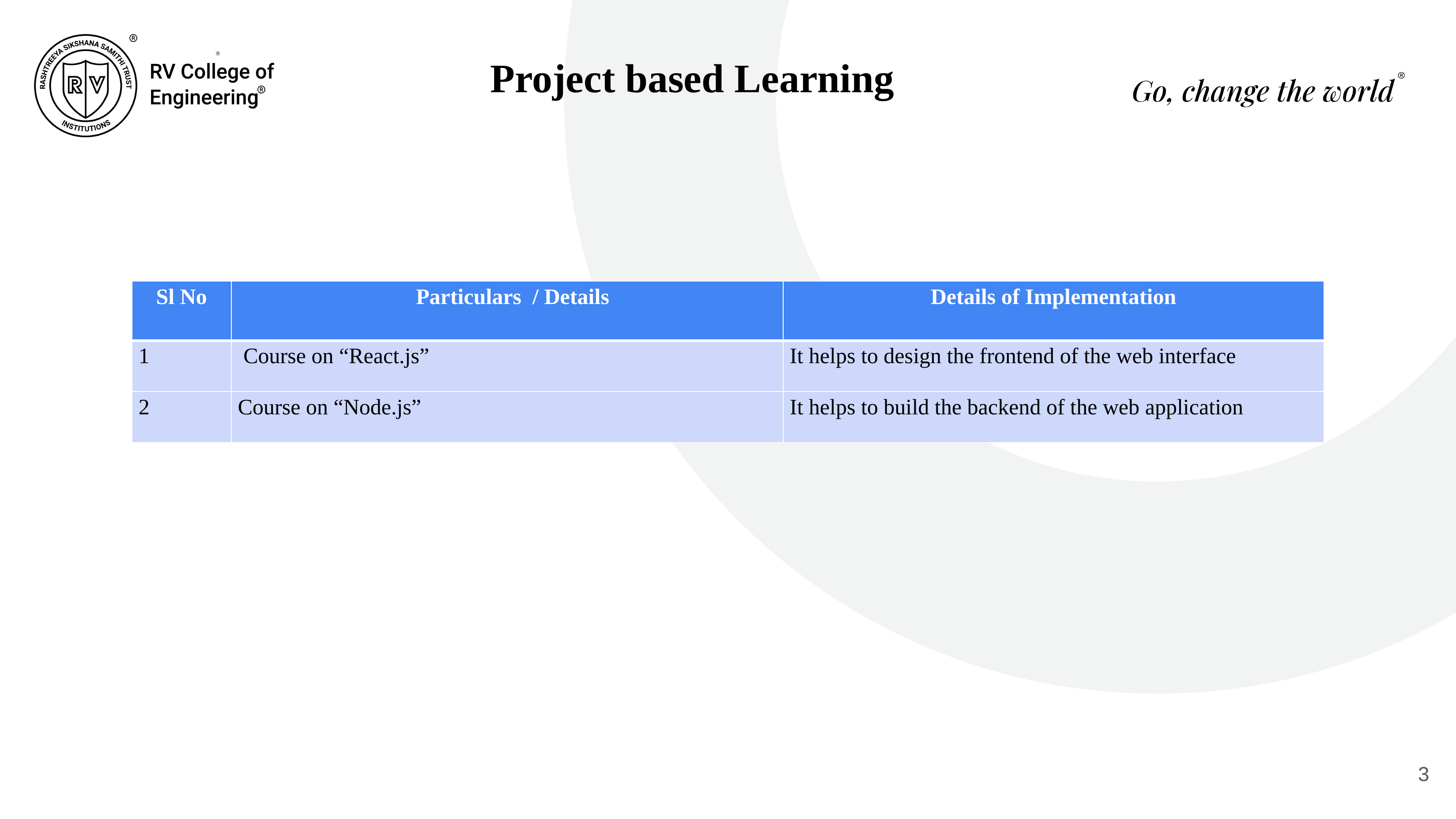

Project based Learning
| Sl No | Particulars / Details | Details of Implementation |
| --- | --- | --- |
| 1 | Course on “React.js” | It helps to design the frontend of the web interface |
| 2 | Course on “Node.js” | It helps to build the backend of the web application |
3